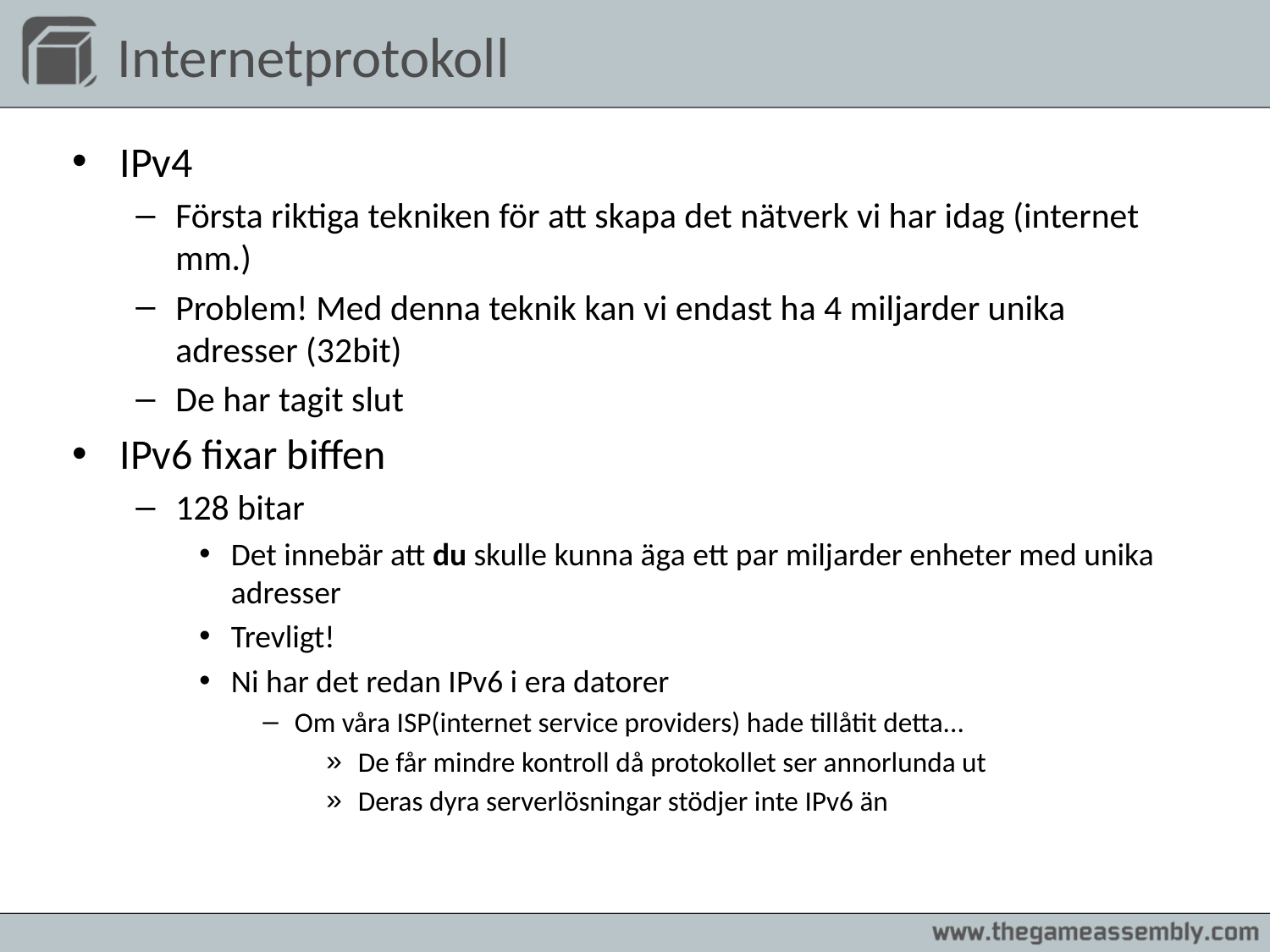

Internetprotokoll
IPv4
Första riktiga tekniken för att skapa det nätverk vi har idag (internet mm.)
Problem! Med denna teknik kan vi endast ha 4 miljarder unika adresser (32bit)
De har tagit slut
IPv6 fixar biffen
128 bitar
Det innebär att du skulle kunna äga ett par miljarder enheter med unika adresser
Trevligt!
Ni har det redan IPv6 i era datorer
Om våra ISP(internet service providers) hade tillåtit detta...
De får mindre kontroll då protokollet ser annorlunda ut
Deras dyra serverlösningar stödjer inte IPv6 än